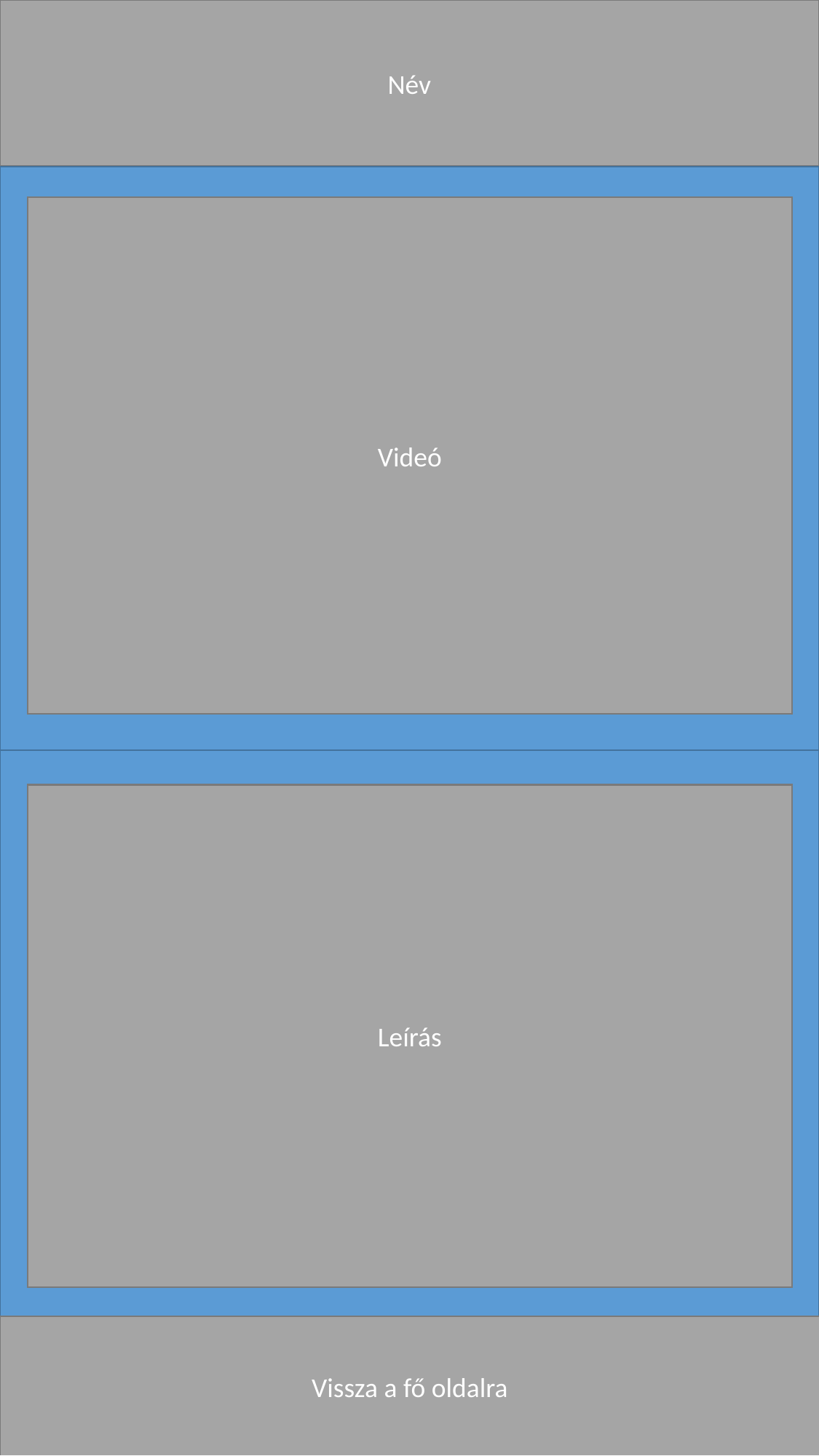

Név
videó
Videó
leírás
Leírás
Vissza a fő oldalra